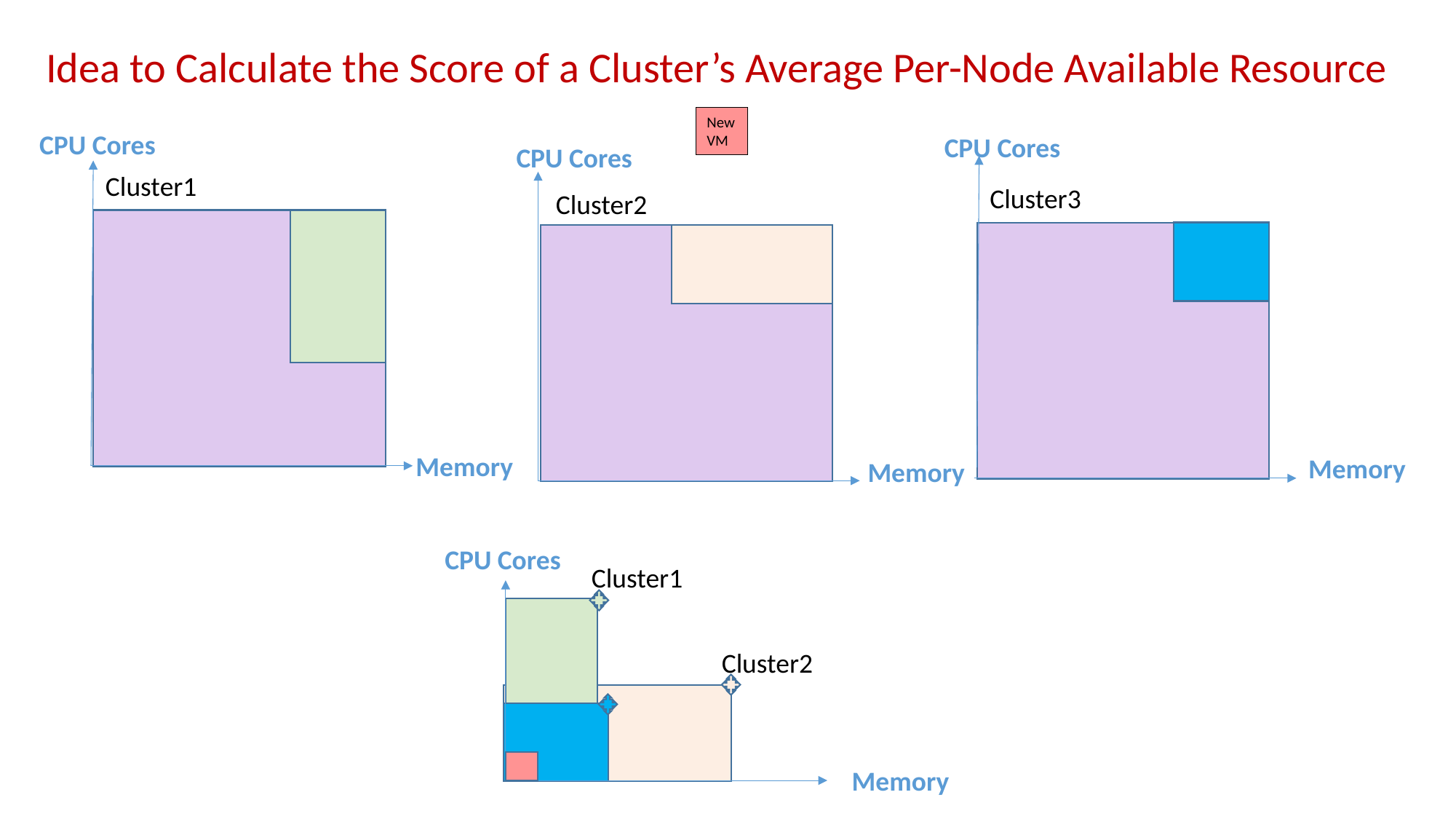

# Idea to Calculate the Score of a Cluster’s Average Per-Node Available Resource
New VM
CPU Cores
CPU Cores
CPU Cores
Cluster1
Cluster3
Cluster2

Memory
Memory
Memory
CPU Cores
Cluster1

Cluster2

Memory